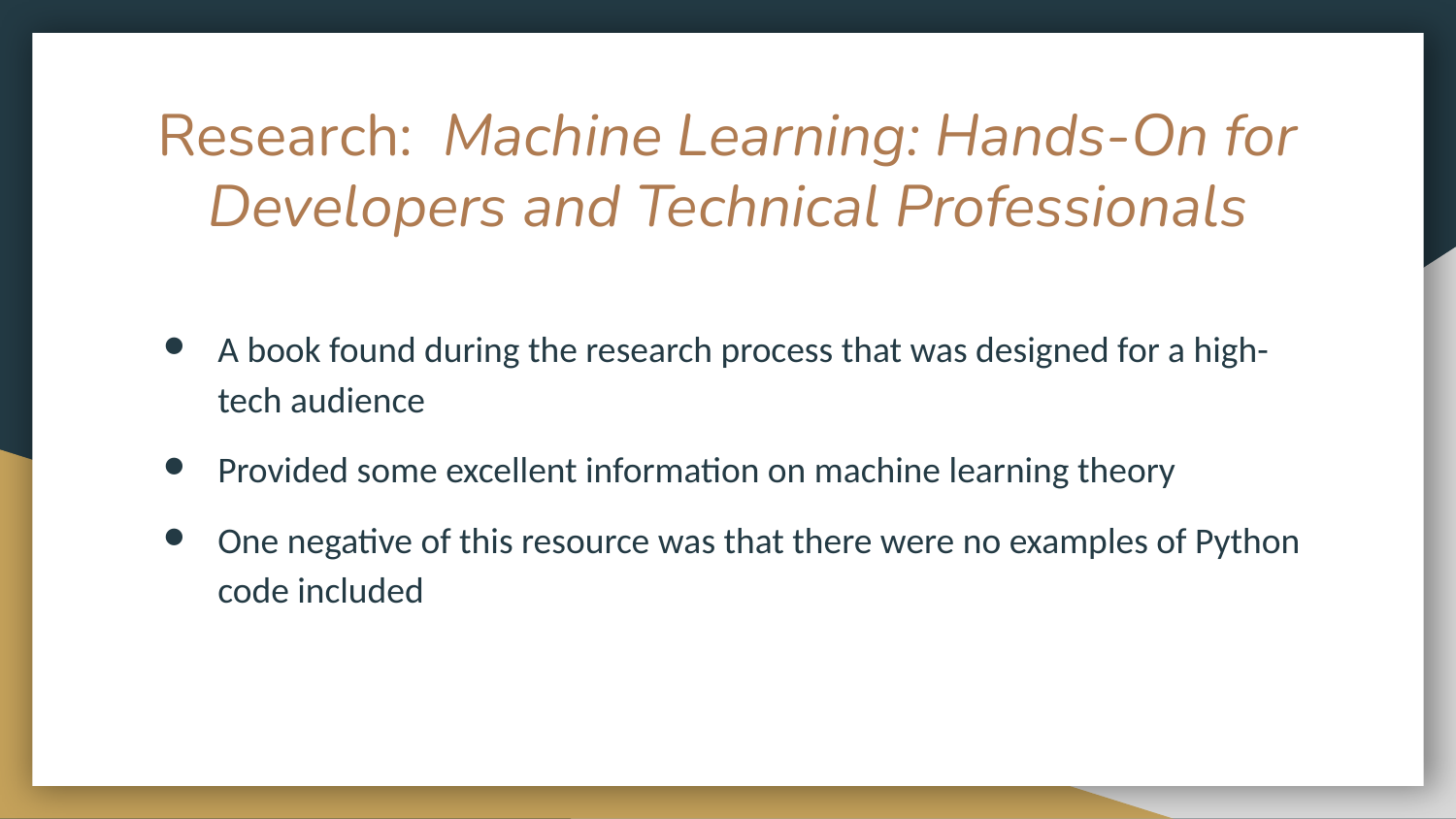

Research:  Machine Learning: Hands-On for Developers and Technical Professionals
A book found during the research process that was designed for a high-tech audience
Provided some excellent information on machine learning theory
One negative of this resource was that there were no examples of Python code included